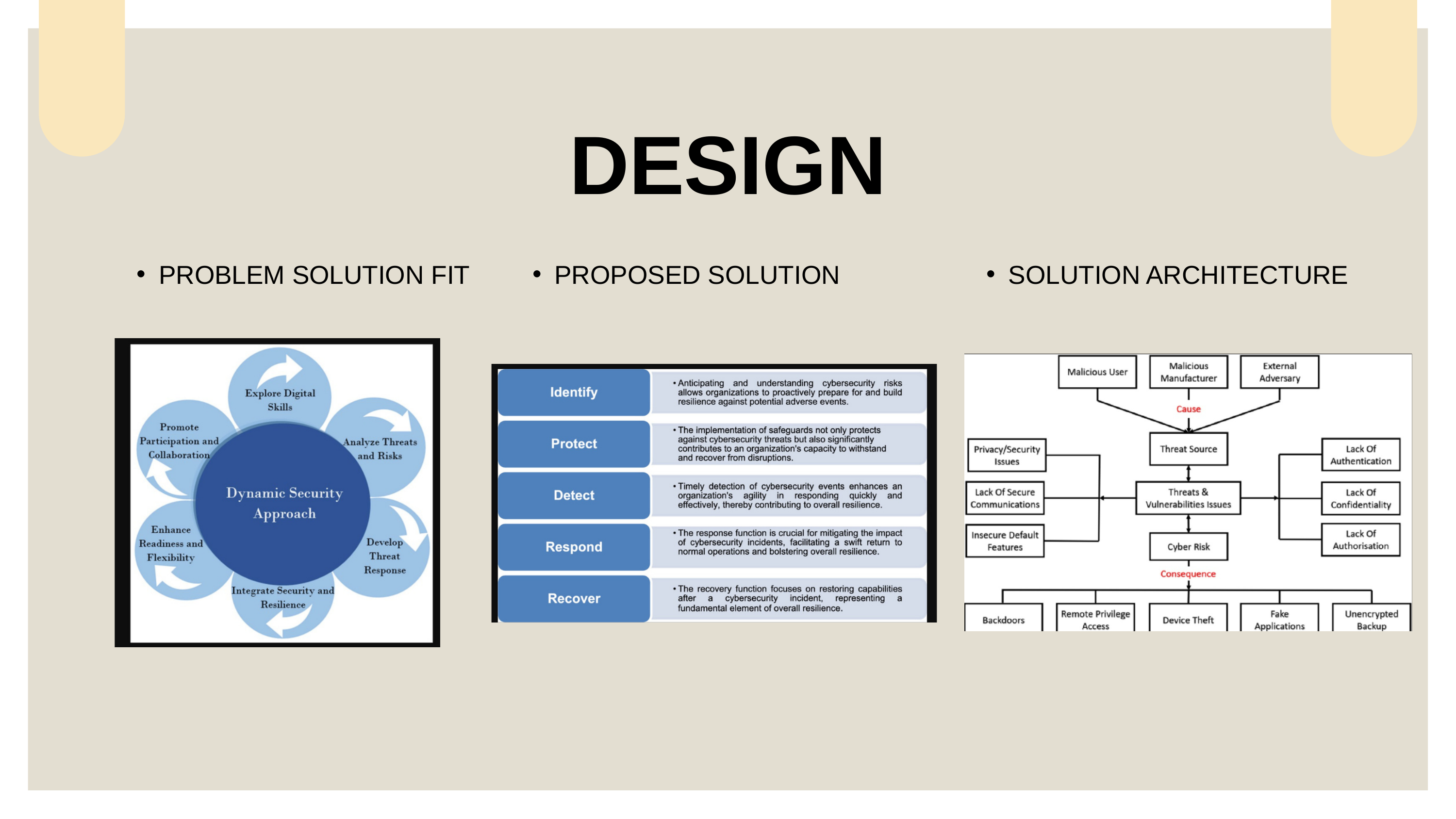

DESIGN
PROBLEM SOLUTION FIT
PROPOSED SOLUTION
SOLUTION ARCHITECTURE